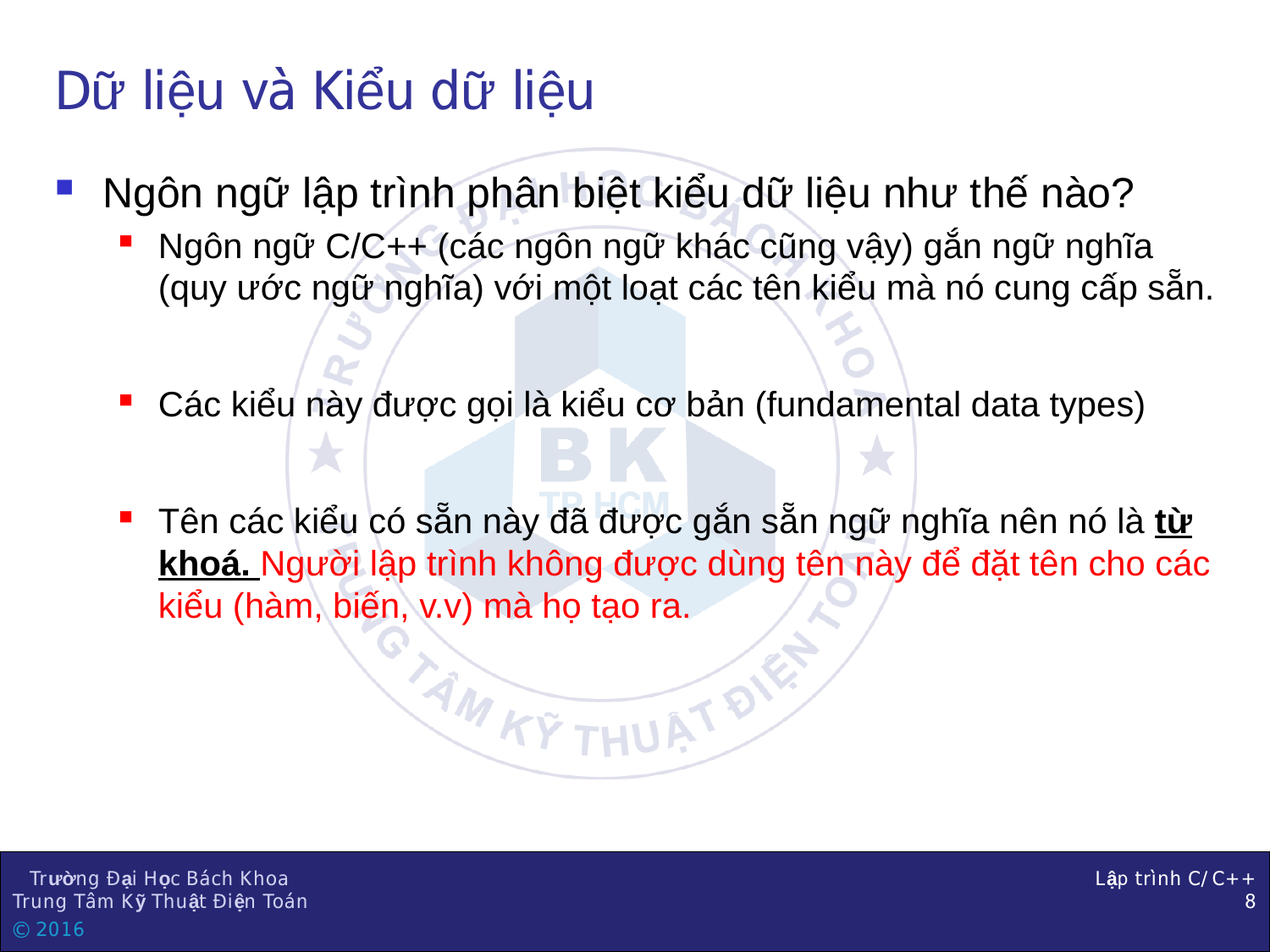

# Dữ liệu và Kiểu dữ liệu
Ngôn ngữ lập trình phân biệt kiểu dữ liệu như thế nào?
Ngôn ngữ C/C++ (các ngôn ngữ khác cũng vậy) gắn ngữ nghĩa (quy ước ngữ nghĩa) với một loạt các tên kiểu mà nó cung cấp sẵn.

Các kiểu này được gọi là kiểu cơ bản (fundamental data types)

Tên các kiểu có sẵn này đã được gắn sẵn ngữ nghĩa nên nó là từ khoá. Người lập trình không được dùng tên này để đặt tên cho các kiểu (hàm, biến, v.v) mà họ tạo ra.